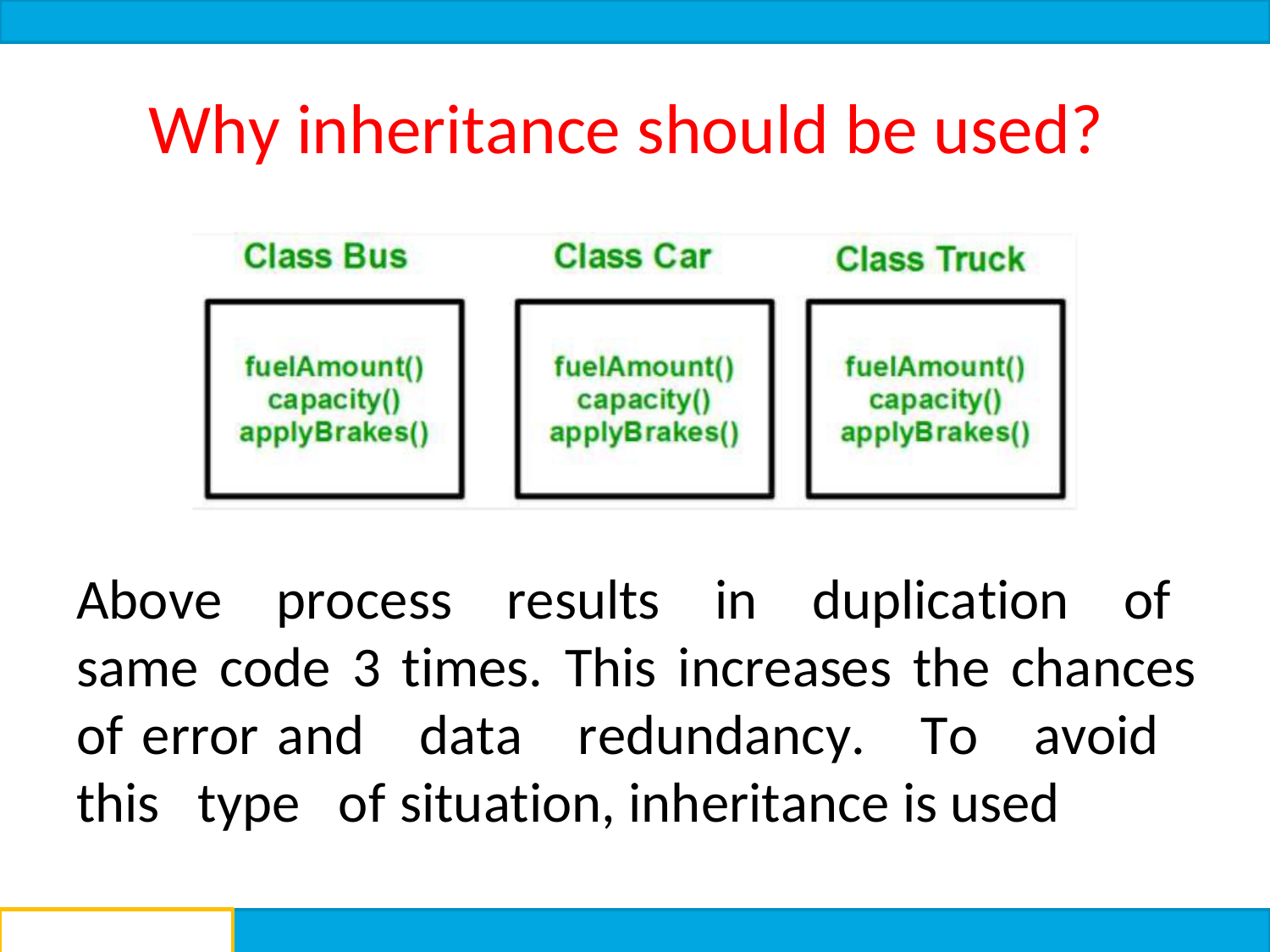

# Why inheritance should be used?

Above  process  results  in  duplication  of  same code 3 times. This increases the chances of error and   data   redundancy.   To   avoid   this   type   of situation, inheritance is used